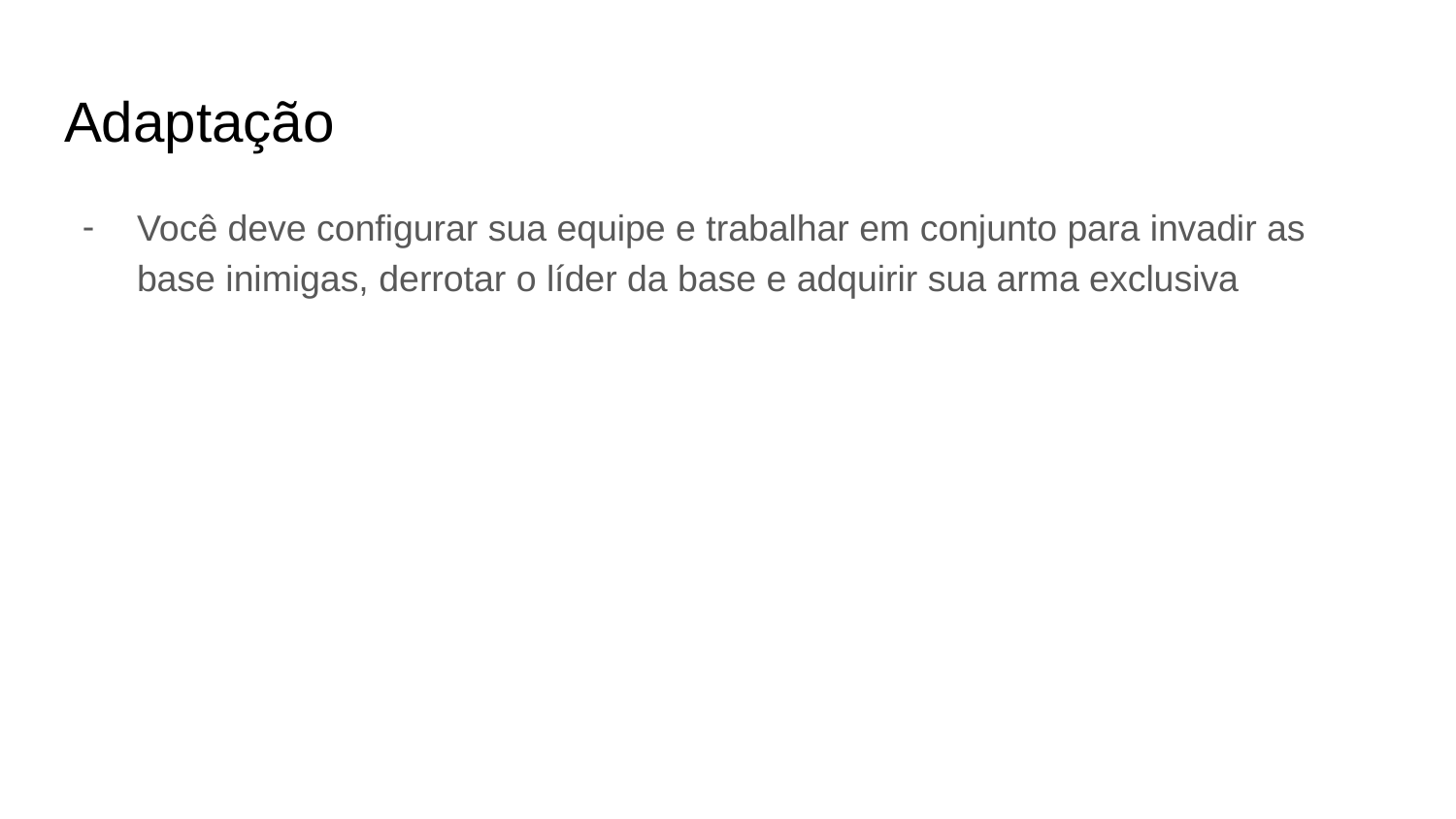

# Adaptação
Você deve configurar sua equipe e trabalhar em conjunto para invadir as base inimigas, derrotar o líder da base e adquirir sua arma exclusiva